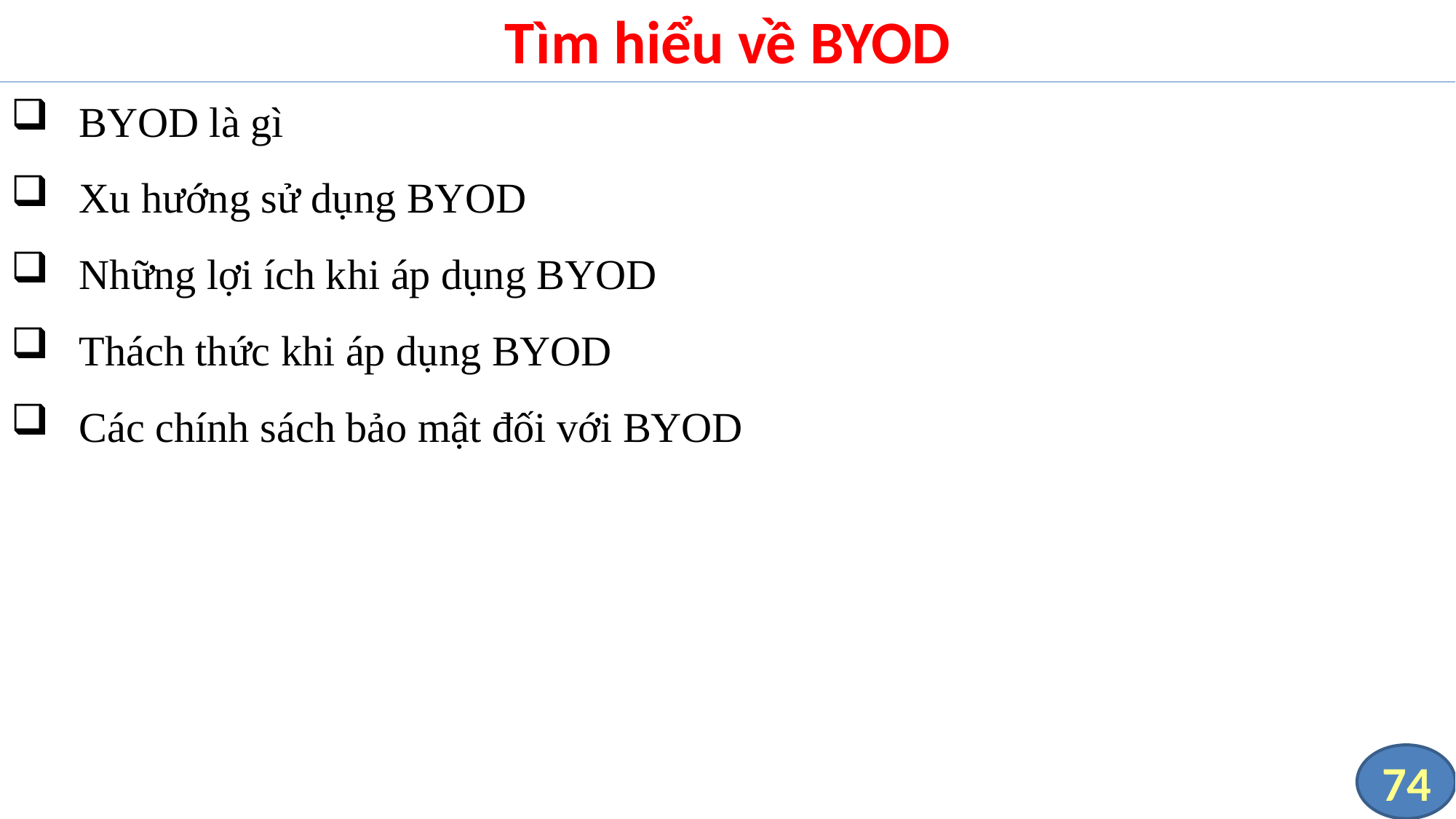

# Tìm hiểu về BYOD
BYOD là gì
Xu hướng sử dụng BYOD
Những lợi ích khi áp dụng BYOD
Thách thức khi áp dụng BYOD
Các chính sách bảo mật đối với BYOD

74